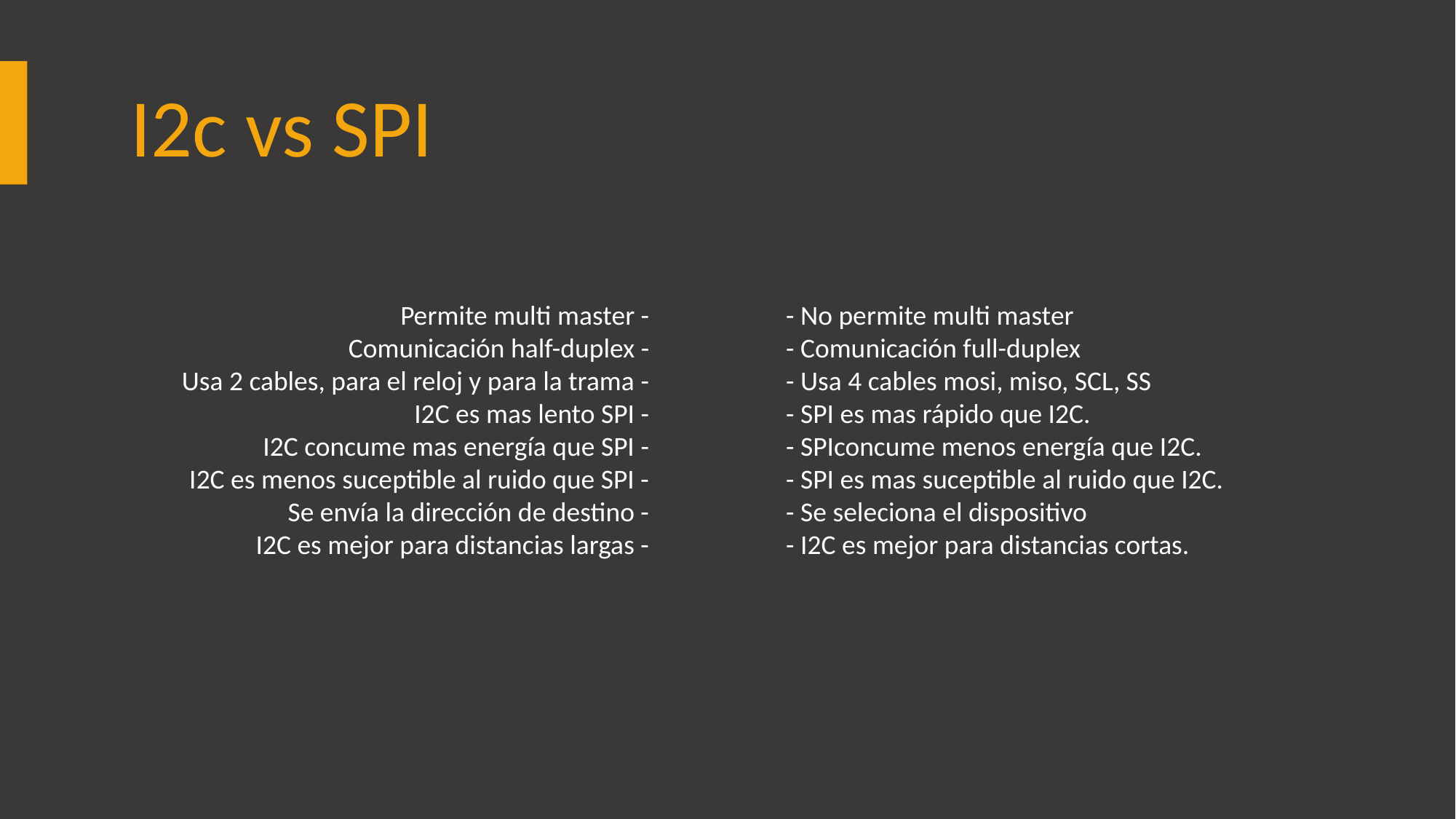

I2c vs SPI
Permite multi master -
Comunicación half-duplex -
Usa 2 cables, para el reloj y para la trama -
I2C es mas lento SPI -
I2C concume mas energía que SPI -
I2C es menos suceptible al ruido que SPI -
Se envía la dirección de destino -
I2C es mejor para distancias largas -

- No permite multi master
- Comunicación full-duplex
- Usa 4 cables mosi, miso, SCL, SS
- SPI es mas rápido que I2C.
- SPIconcume menos energía que I2C.
- SPI es mas suceptible al ruido que I2C.
- Se seleciona el dispositivo
- I2C es mejor para distancias cortas.